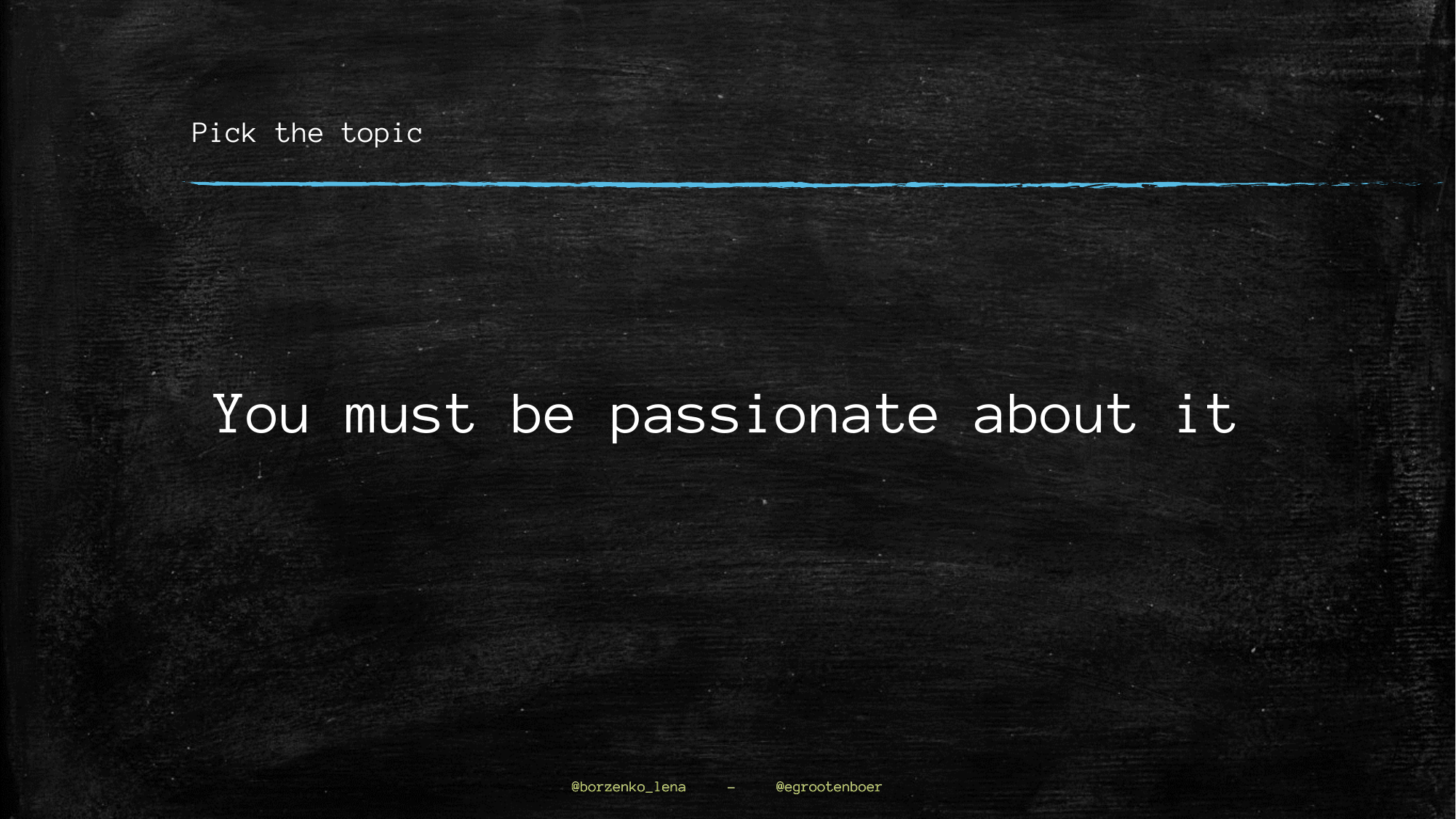

# Pick the topic
You must be passionate about it